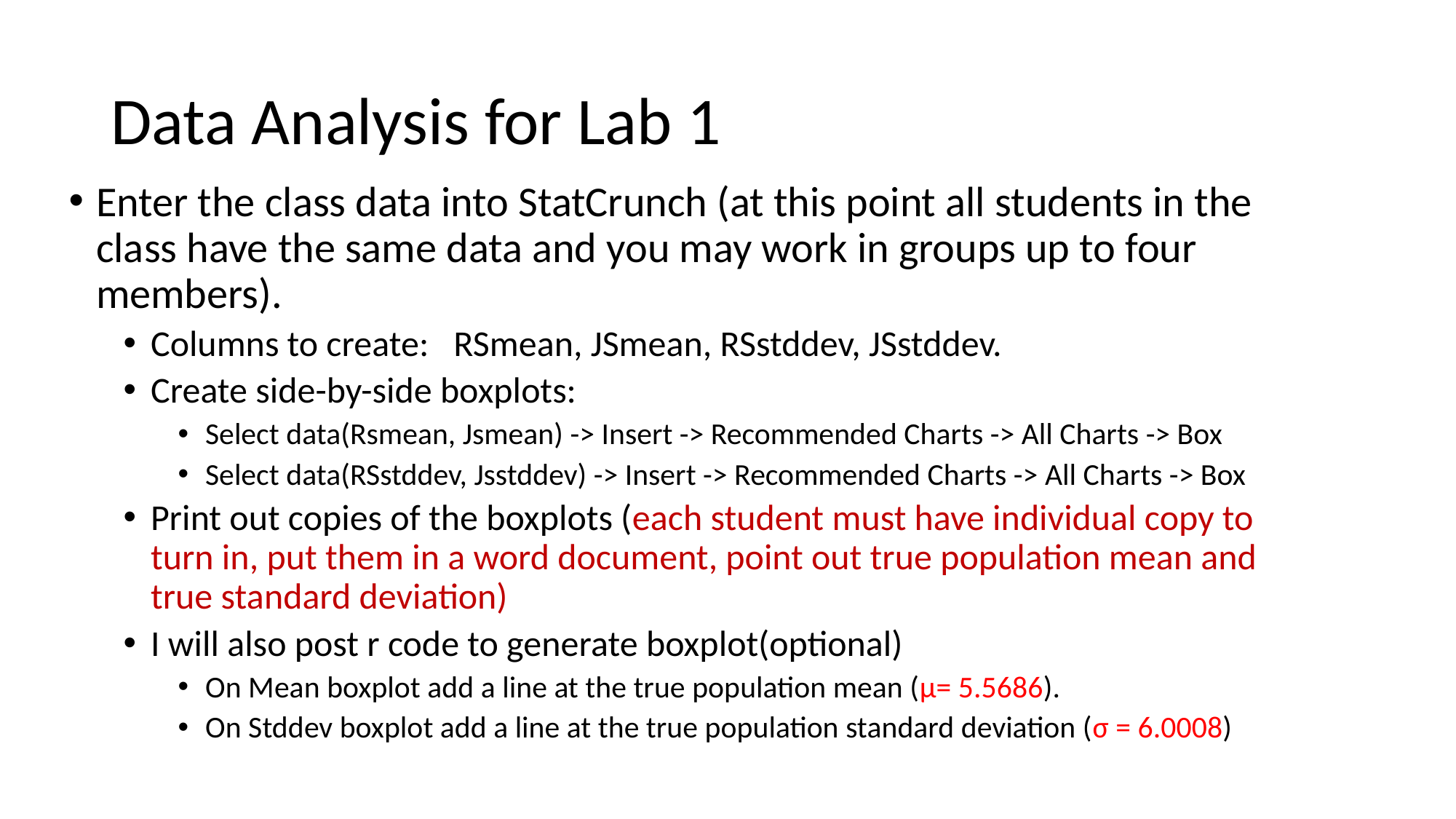

# Data Analysis for Lab 1
Enter the class data into StatCrunch (at this point all students in the class have the same data and you may work in groups up to four members).
Columns to create:   RSmean, JSmean, RSstddev, JSstddev.
Create side-by-side boxplots:
Select data(Rsmean, Jsmean) -> Insert -> Recommended Charts -> All Charts -> Box
Select data(RSstddev, Jsstddev) -> Insert -> Recommended Charts -> All Charts -> Box
Print out copies of the boxplots (each student must have individual copy to turn in, put them in a word document, point out true population mean and true standard deviation)
I will also post r code to generate boxplot(optional)
On Mean boxplot add a line at the true population mean (µ= 5.5686).
On Stddev boxplot add a line at the true population standard deviation (σ = 6.0008)